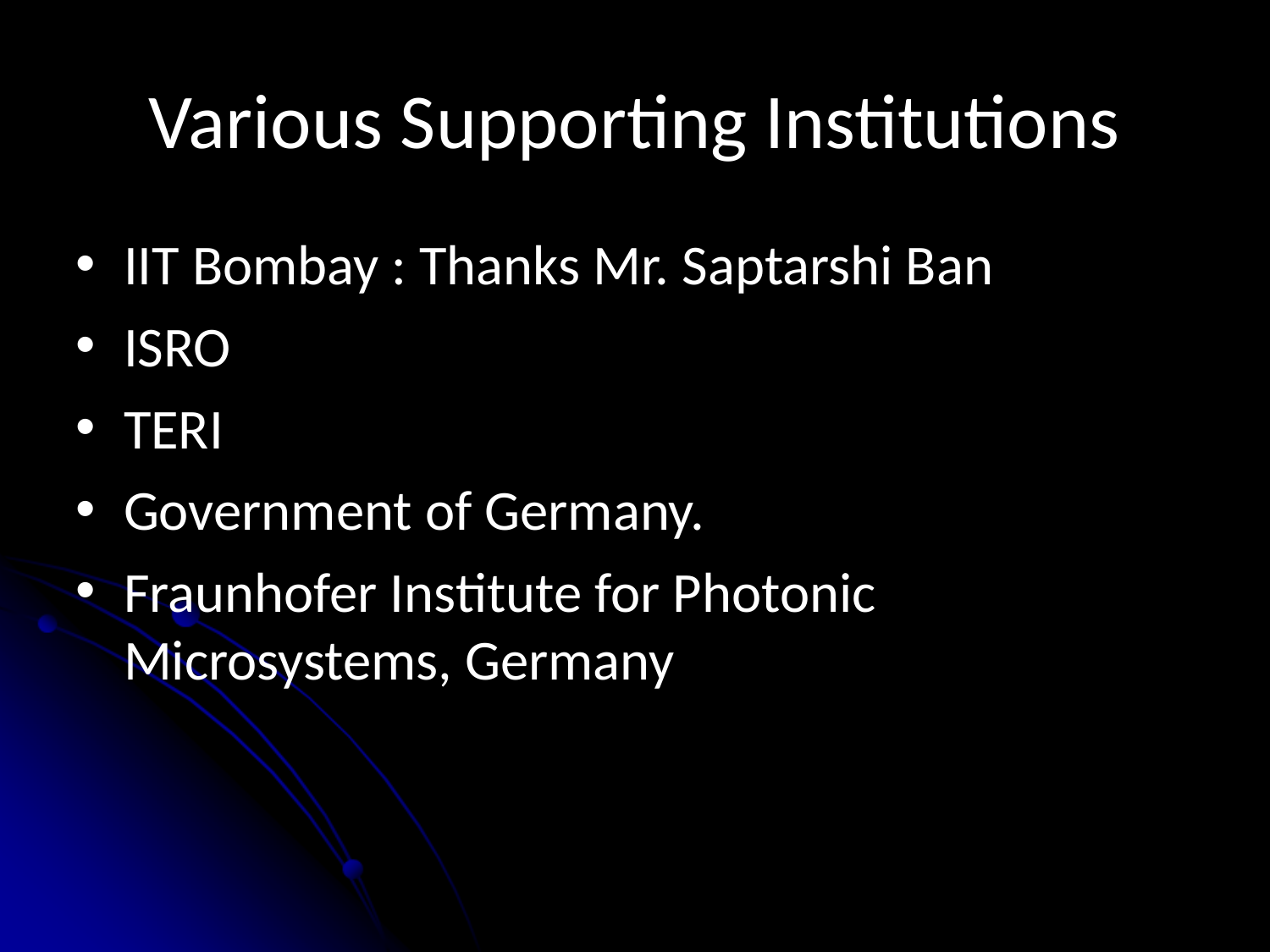

# Various Supporting Institutions
IIT Bombay : Thanks Mr. Saptarshi Ban
ISRO
TERI
Government of Germany.
Fraunhofer Institute for Photonic Microsystems, Germany